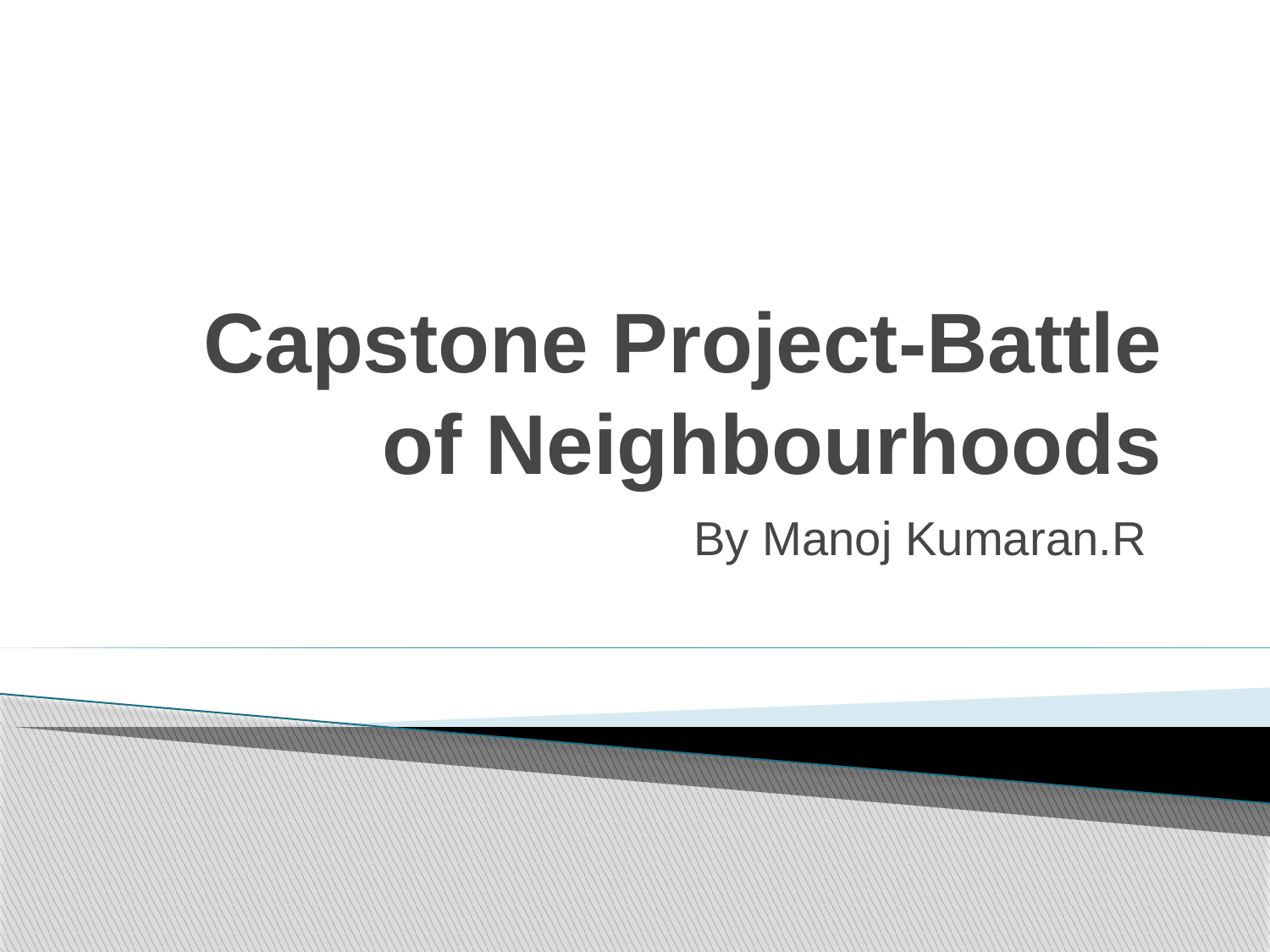

# Capstone Project-Battle of Neighbourhoods
By Manoj Kumaran.R